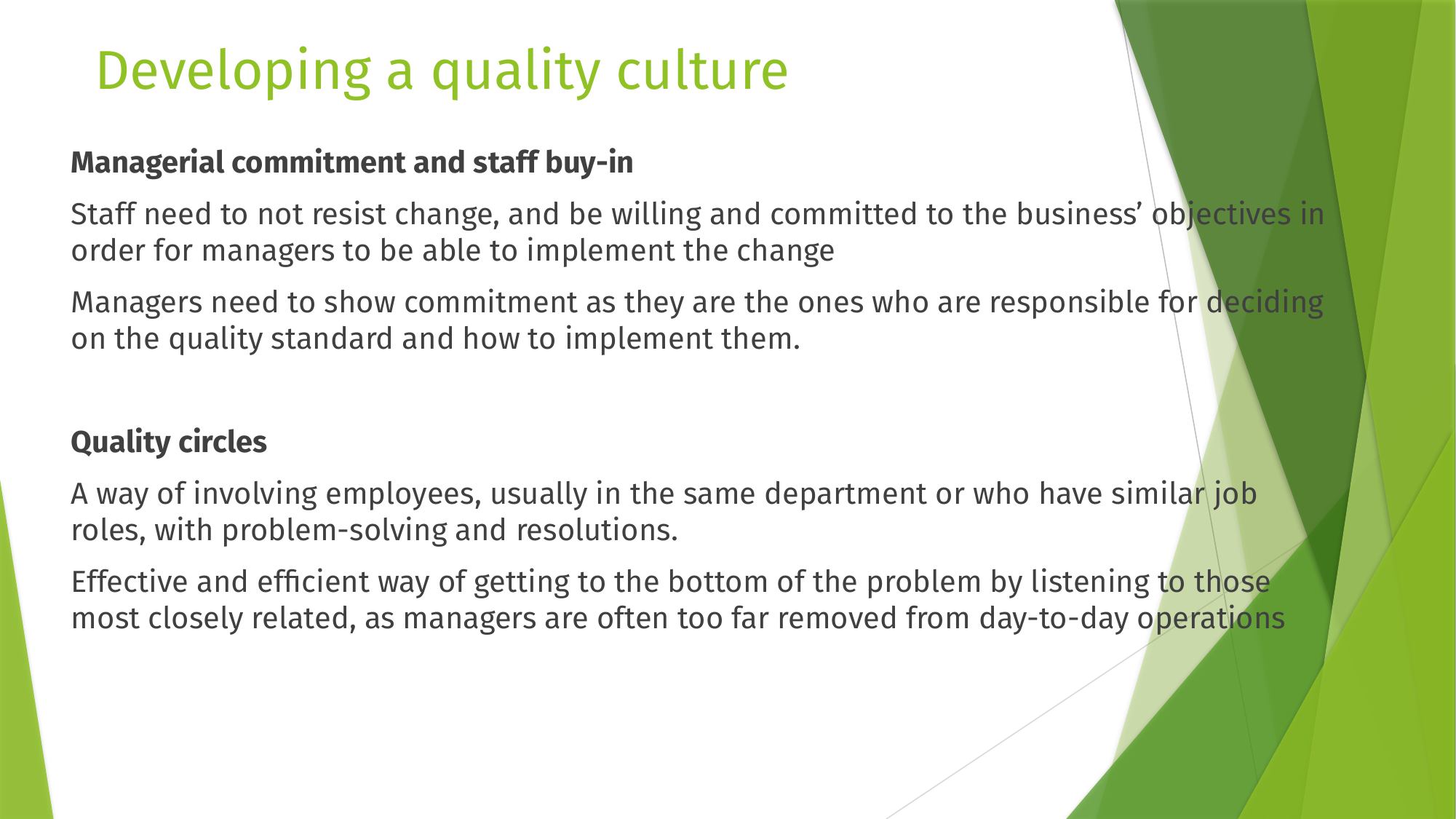

# Developing a quality culture
Managerial commitment and staff buy-in
Staff need to not resist change, and be willing and committed to the business’ objectives in order for managers to be able to implement the change
Managers need to show commitment as they are the ones who are responsible for deciding on the quality standard and how to implement them.

Quality circles
A way of involving employees, usually in the same department or who have similar job roles, with problem-solving and resolutions.
Effective and efficient way of getting to the bottom of the problem by listening to those most closely related, as managers are often too far removed from day-to-day operations